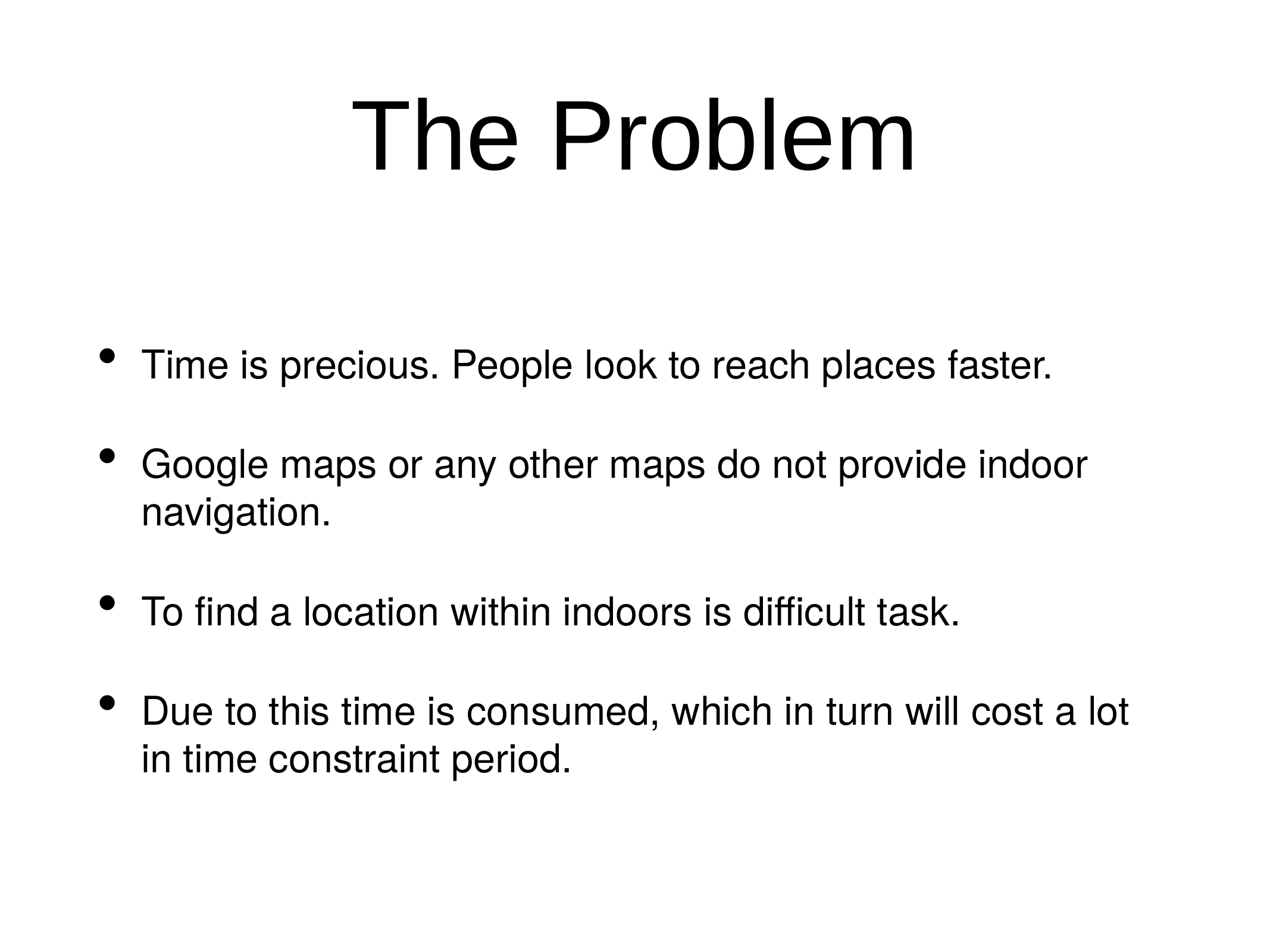

# The Problem
Time is precious. People look to reach places faster.
Google maps or any other maps do not provide indoor navigation.
To find a location within indoors is difficult task.
Due to this time is consumed, which in turn will cost a lot in time constraint period.